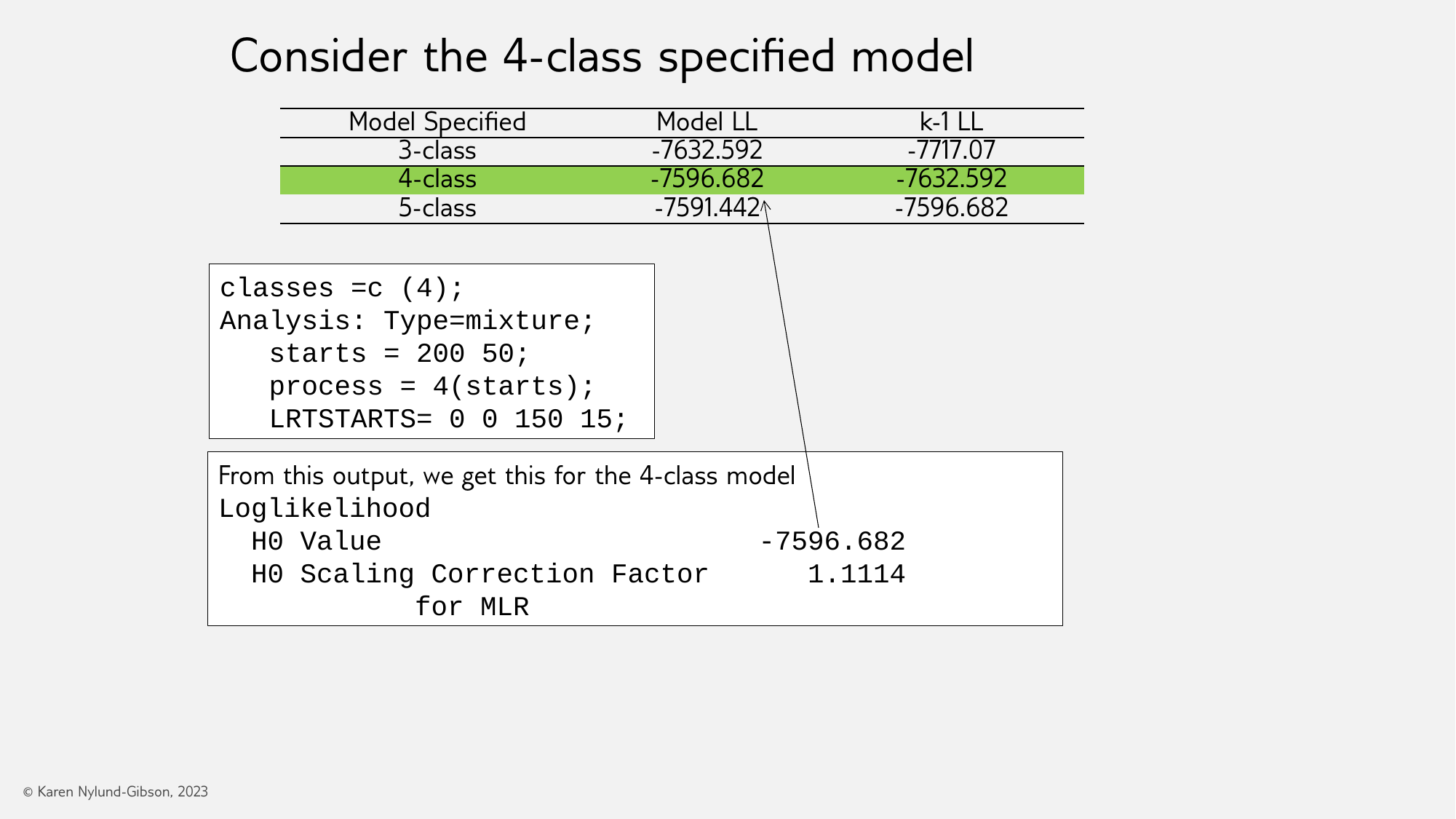

Consider the 4-class specified model
| Model Specified | Model LL | k-1 LL |
| --- | --- | --- |
| 3-class | -7632.592 | -7717.07 |
| 4-class | -7596.682 | -7632.592 |
| 5-class | -7591.442 | -7596.682 |
classes =c (4);
Analysis: Type=mixture;
   starts = 200 50;
   process = 4(starts);
   LRTSTARTS= 0 0 150 15;
From this output, we get this for the 4-class model
Loglikelihood
  H0 Value                       -7596.682
  H0 Scaling Correction Factor      1.1114
            for MLR
© Karen Nylund-Gibson, 2023